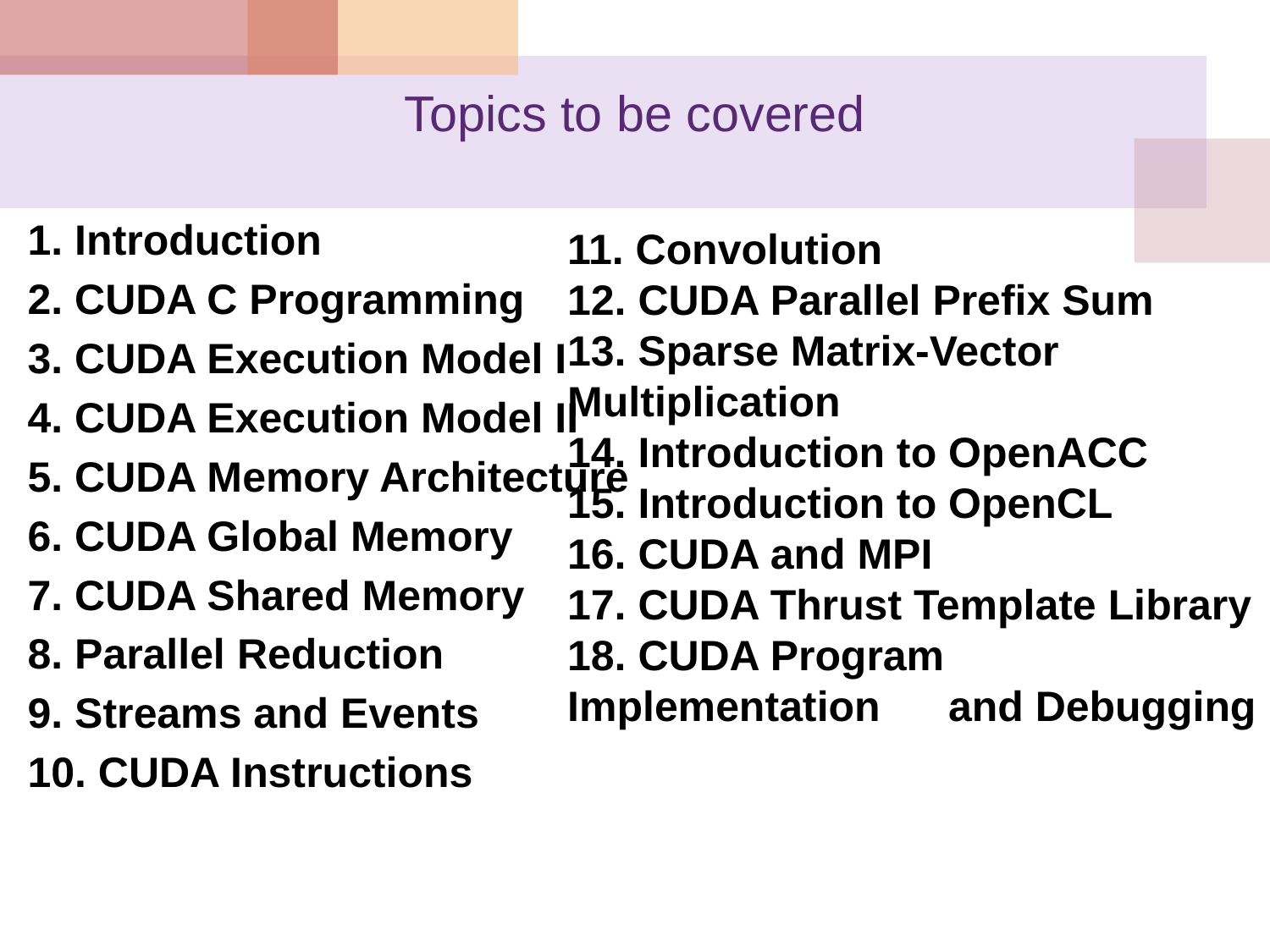

# Topics to be covered
1. Introduction
2. CUDA C Programming
3. CUDA Execution Model I
4. CUDA Execution Model II
5. CUDA Memory Architecture
6. CUDA Global Memory
7. CUDA Shared Memory
8. Parallel Reduction
9. Streams and Events
10. CUDA Instructions

11. Convolution
12. CUDA Parallel Prefix Sum
13. Sparse Matrix-Vector Multiplication
14. Introduction to OpenACC
15. Introduction to OpenCL
16. CUDA and MPI
17. CUDA Thrust Template Library
18. CUDA Program Implementation 	and Debugging